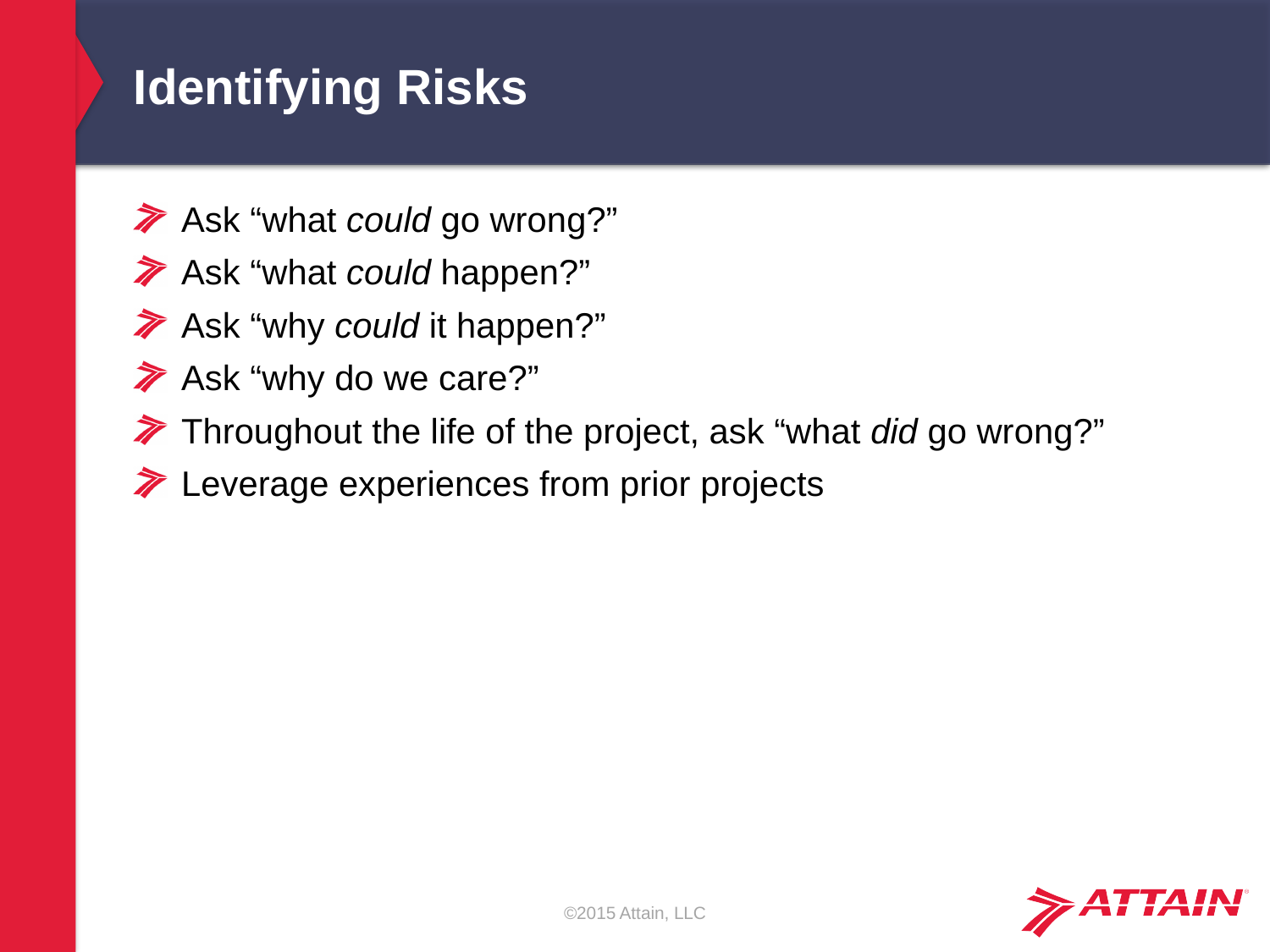

# Identifying Risks
Ask “what could go wrong?”
Ask “what could happen?”
Ask “why could it happen?”
Ask “why do we care?”
Throughout the life of the project, ask “what did go wrong?”
Leverage experiences from prior projects
13